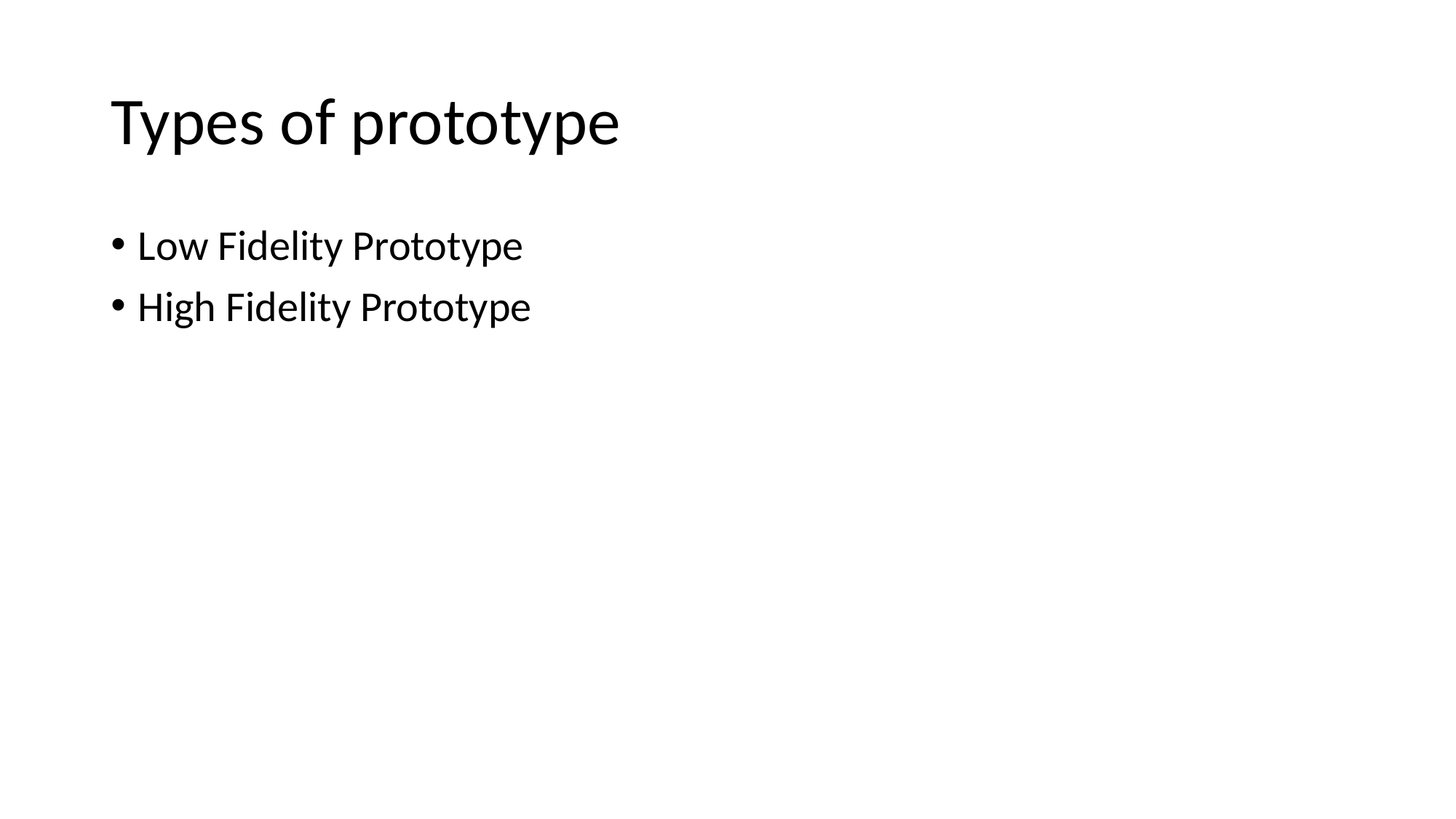

# Types of prototype
Low Fidelity Prototype
High Fidelity Prototype